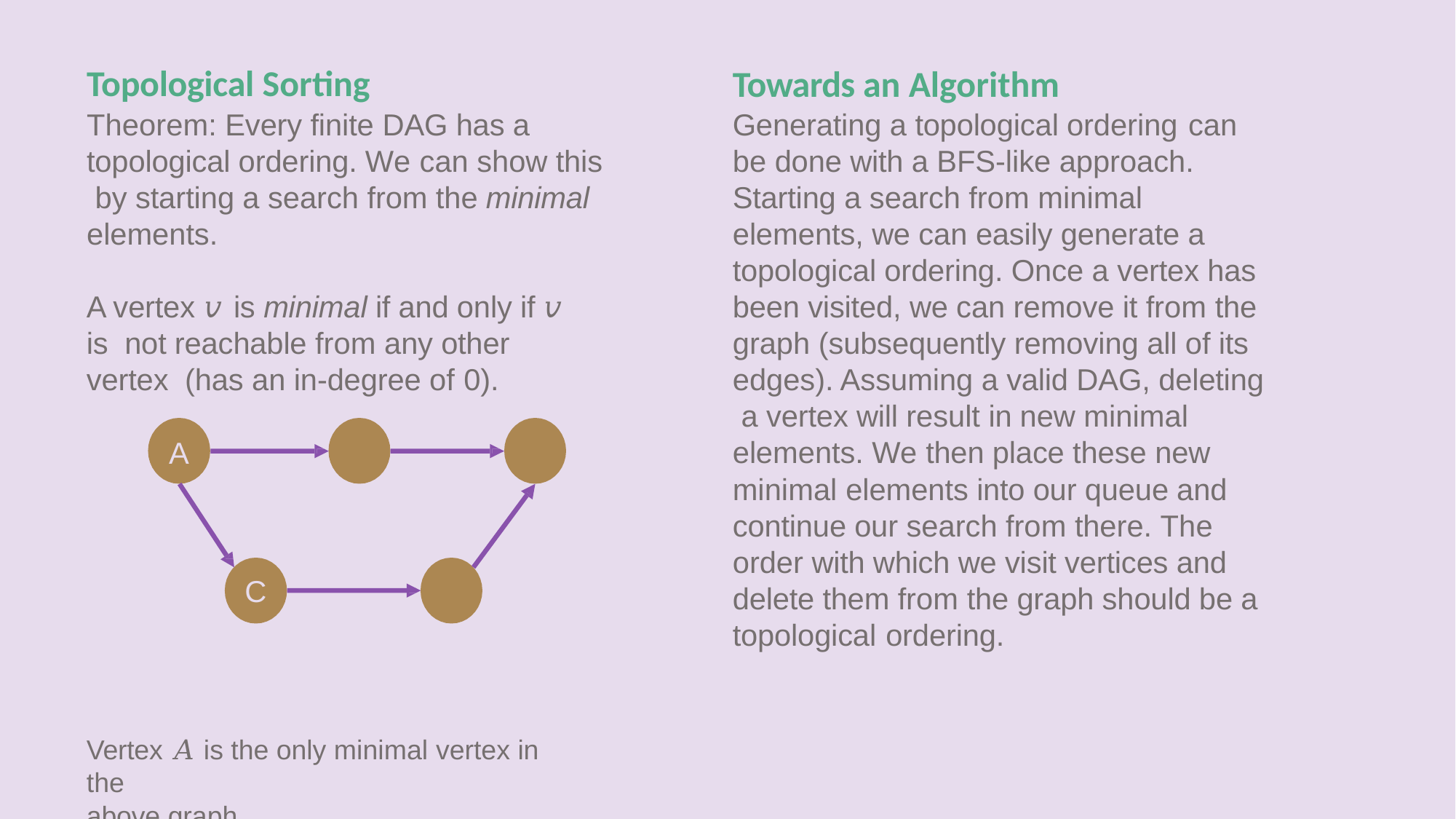

# Topological Sorting
Theorem: Every finite DAG has a  topological ordering. We can show this  by starting a search from the minimal  elements.
Towards an Algorithm
Generating a topological ordering can
be done with a BFS-like approach.  Starting a search from minimal  elements, we can easily generate a  topological ordering. Once a vertex has  been visited, we can remove it from the  graph (subsequently removing all of its  edges). Assuming a valid DAG, deleting  a vertex will result in new minimal  elements. We then place these new  minimal elements into our queue and  continue our search from there. The  order with which we visit vertices and  delete them from the graph should be a  topological ordering.
A vertex 𝑣 is minimal if and only if 𝑣 is  not reachable from any other vertex  (has an in-degree of 0).

A	B	E

C	D

Vertex 𝐴 is the only minimal vertex in the
above graph